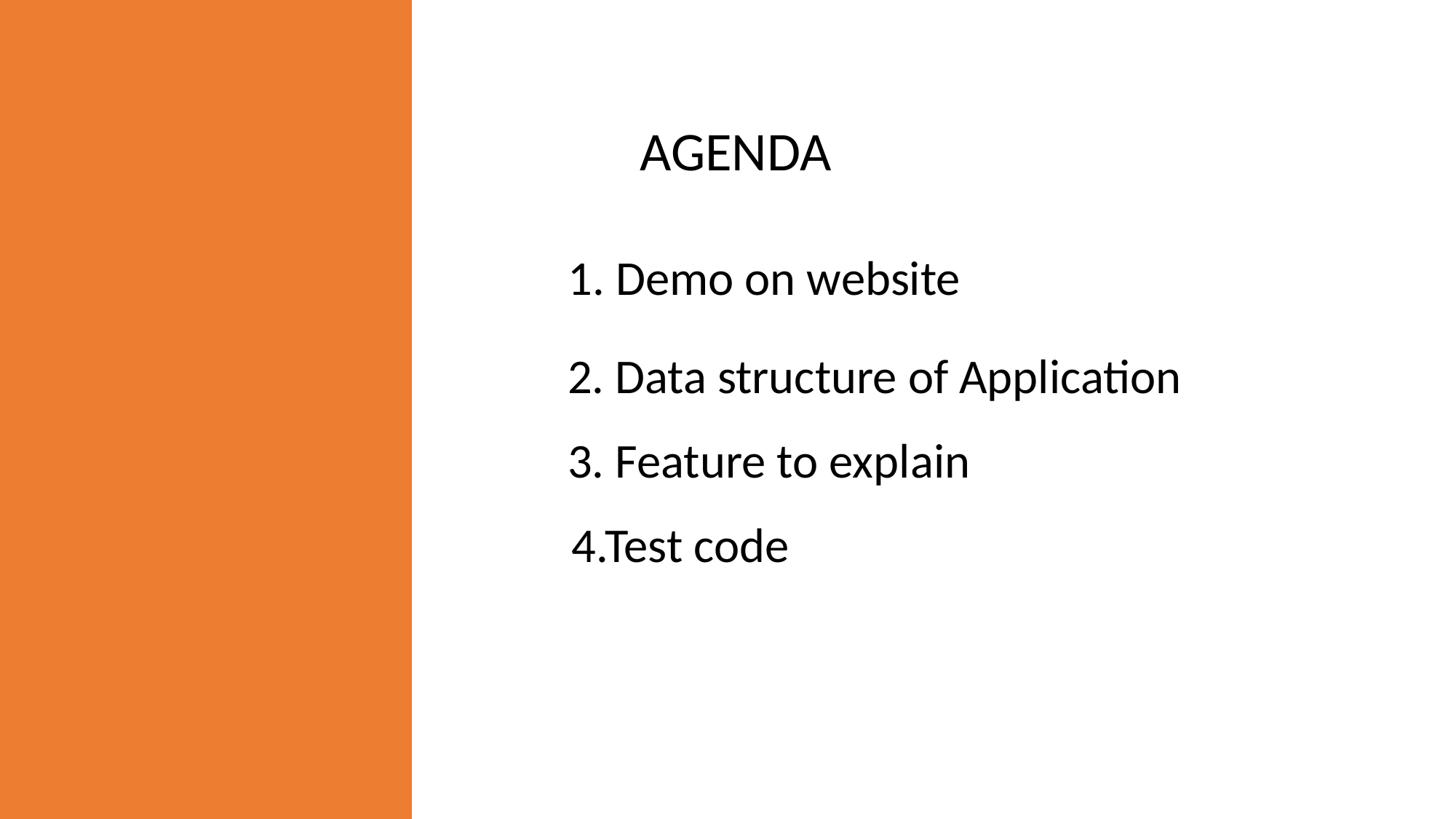

AGENDA
1. Demo on website
2. Data structure of Application
3. Feature to explain
4.Test code